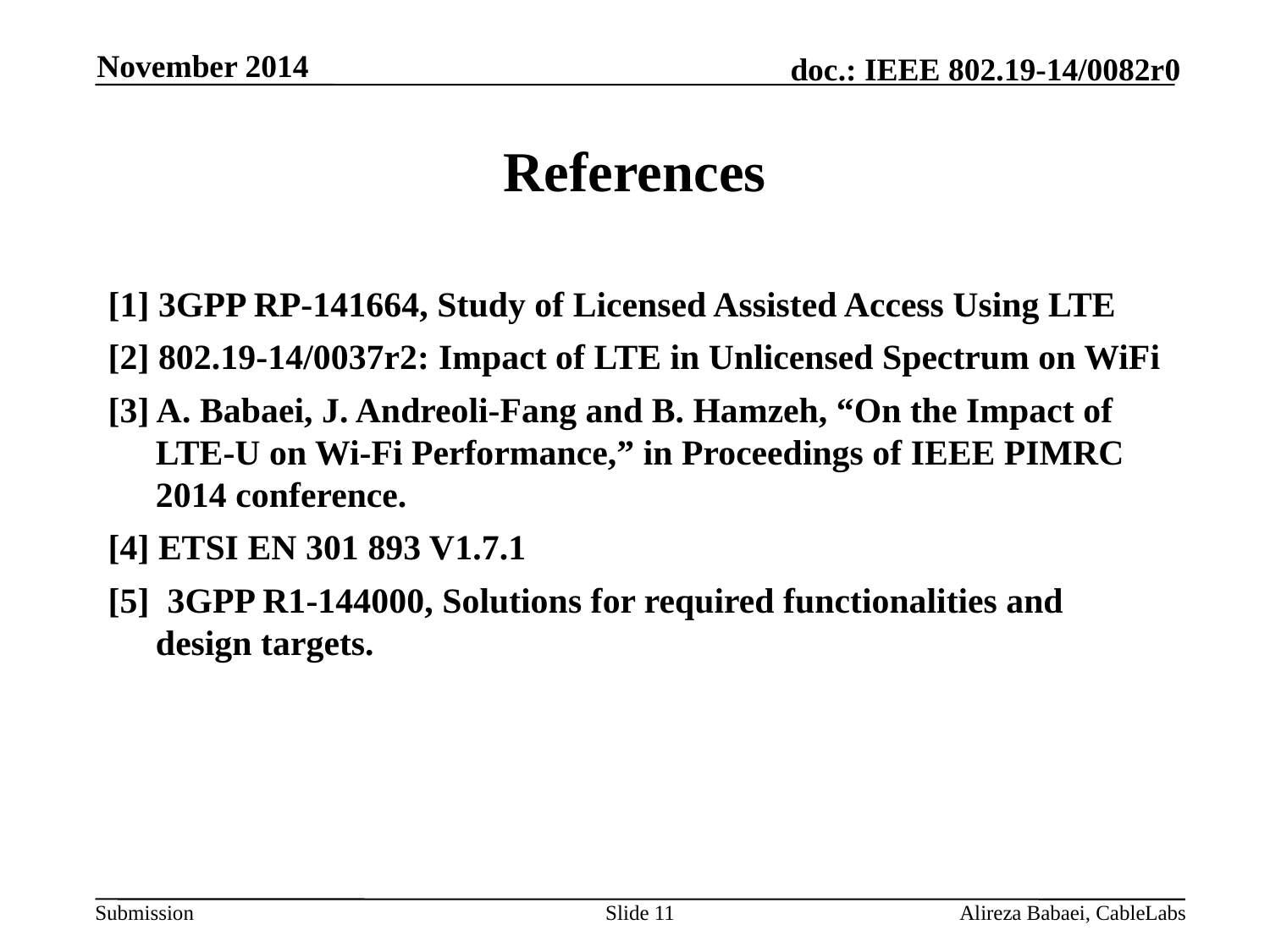

November 2014
# References
[1] 3GPP RP-141664, Study of Licensed Assisted Access Using LTE
[2] 802.19-14/0037r2: Impact of LTE in Unlicensed Spectrum on WiFi
[3] A. Babaei, J. Andreoli-Fang and B. Hamzeh, “On the Impact of LTE-U on Wi-Fi Performance,” in Proceedings of IEEE PIMRC 2014 conference.
[4] ETSI EN 301 893 V1.7.1
[5]  3GPP R1-144000, Solutions for required functionalities and design targets.
Slide 11
Alireza Babaei, CableLabs